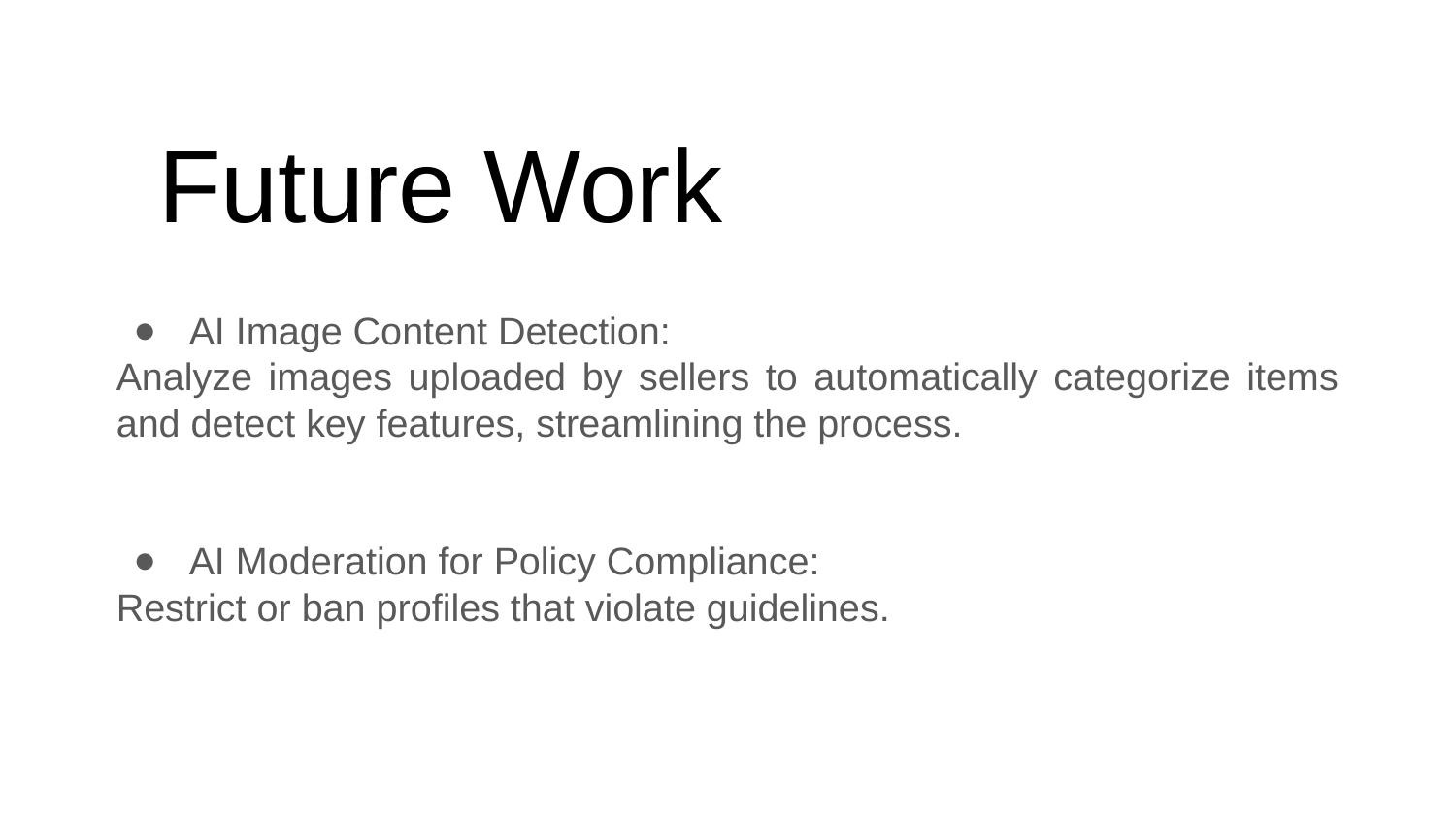

# Future Work
AI Image Content Detection:
Analyze images uploaded by sellers to automatically categorize items and detect key features, streamlining the process.

AI Moderation for Policy Compliance:
Restrict or ban profiles that violate guidelines.